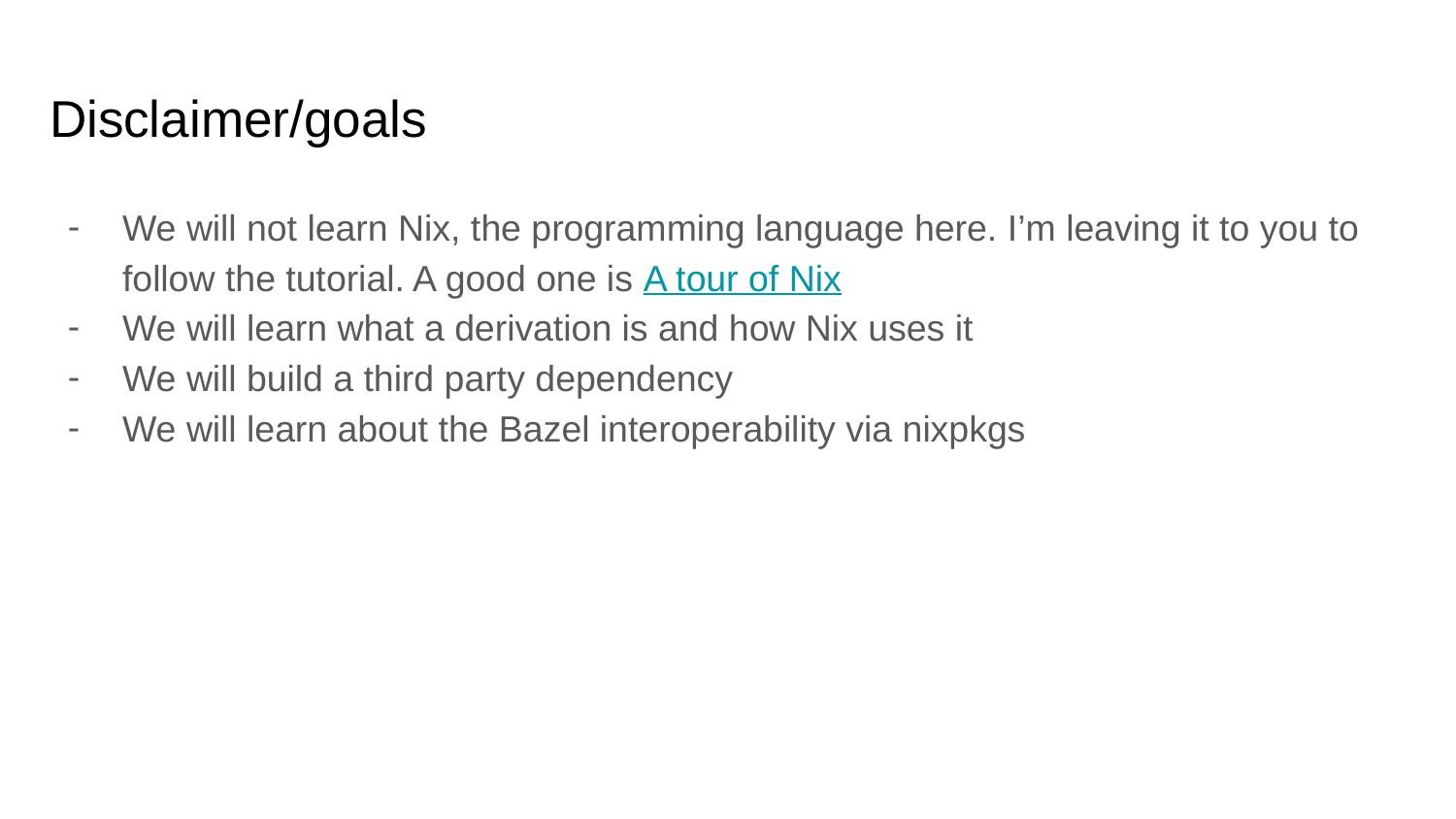

# Disclaimer/goals
We will not learn Nix, the programming language here. I’m leaving it to you to follow the tutorial. A good one is A tour of Nix
We will learn what a derivation is and how Nix uses it
We will build a third party dependency
We will learn about the Bazel interoperability via nixpkgs